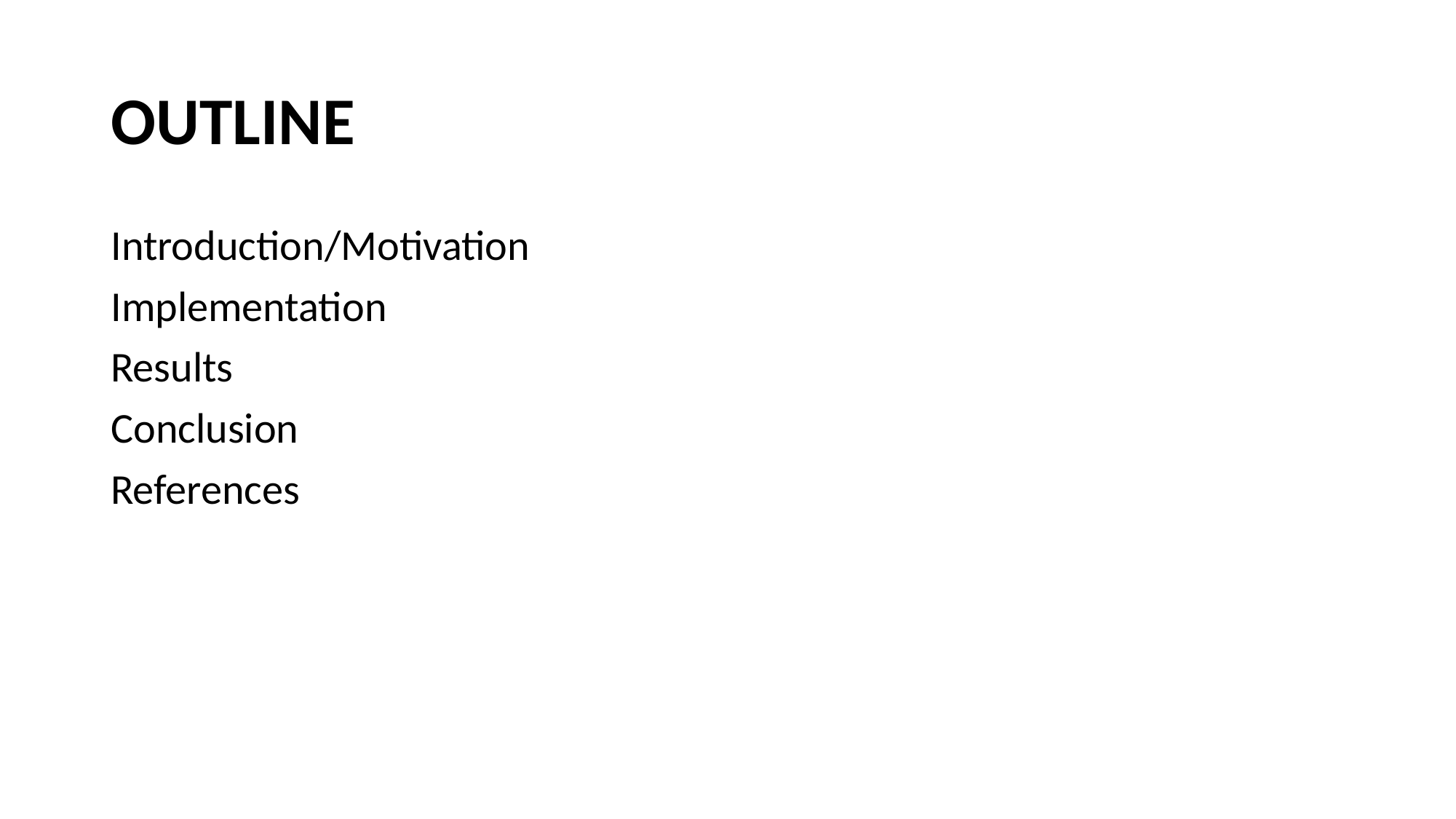

# OUTLINE
Introduction/Motivation
Implementation
Results
Conclusion
References